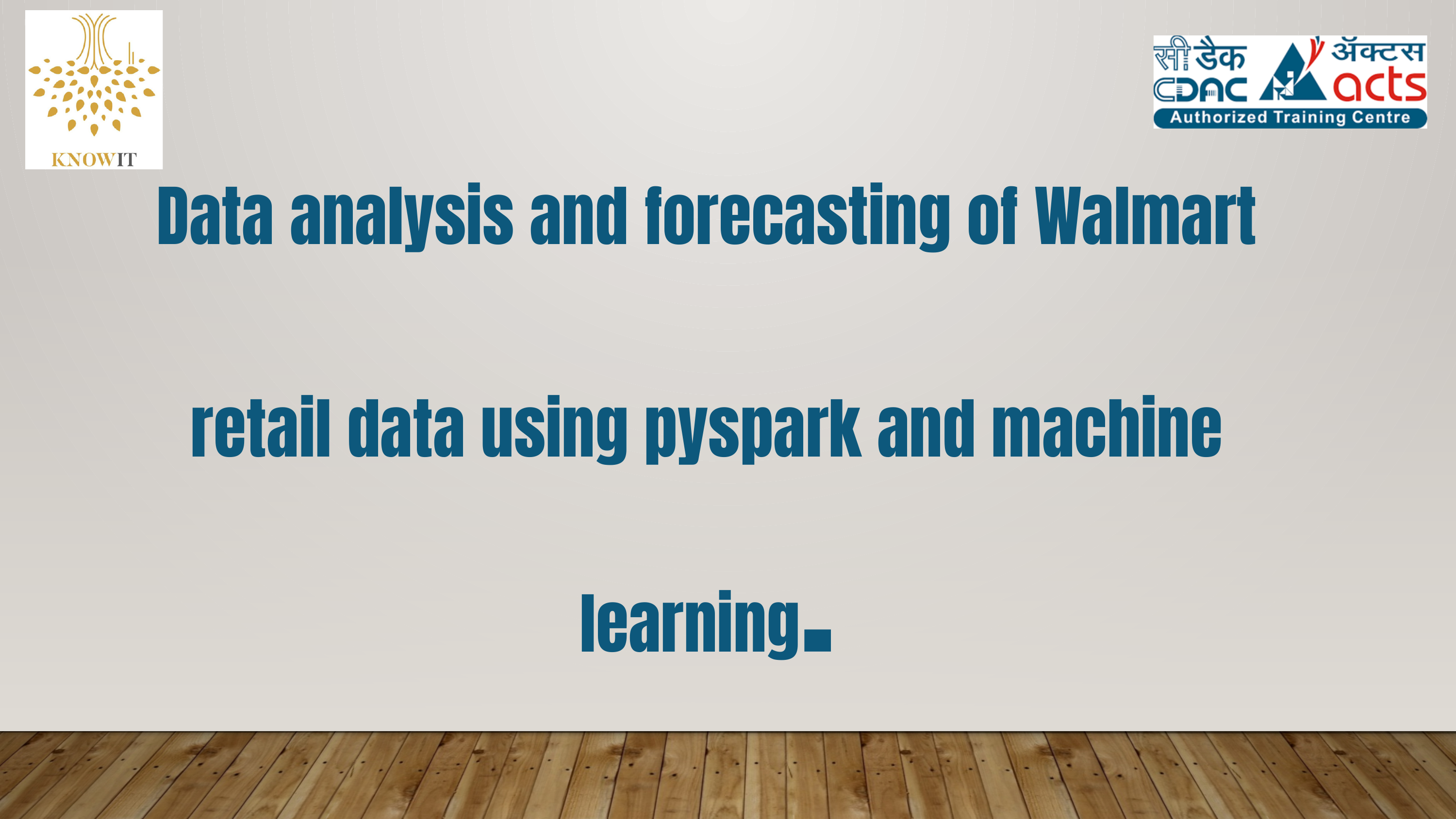

Data analysis and forecasting of Walmart retail data using pyspark and machine learning.